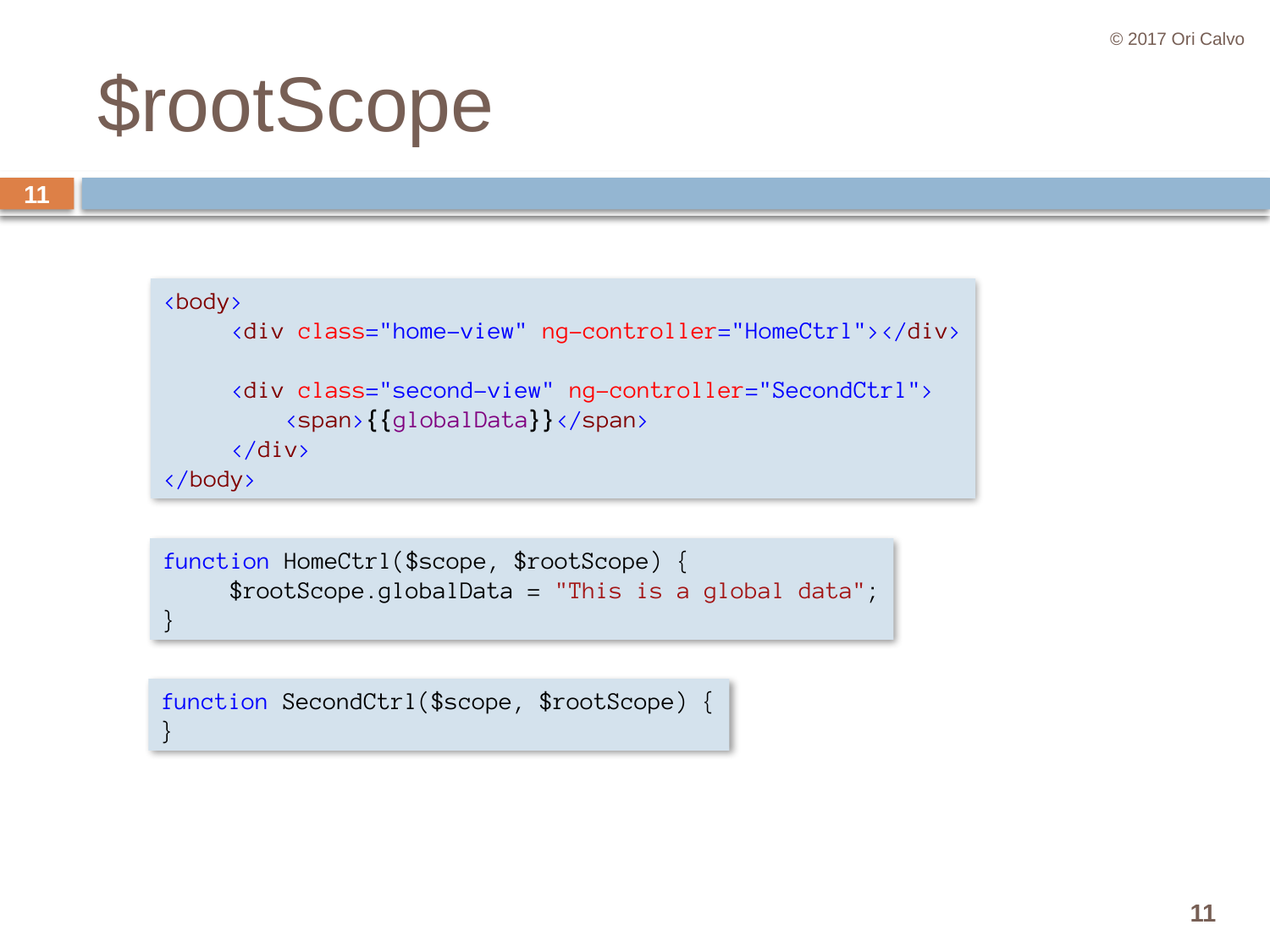

© 2017 Ori Calvo
# $rootScope
11
<body>
     <div class="home-view" ng-controller="HomeCtrl"></div>

     <div class="second-view" ng-controller="SecondCtrl">
         <span>{{globalData}}</span>
     </div>
</body>
function HomeCtrl($scope, $rootScope) {
     $rootScope.globalData = "This is a global data";
}
function SecondCtrl($scope, $rootScope) {
}